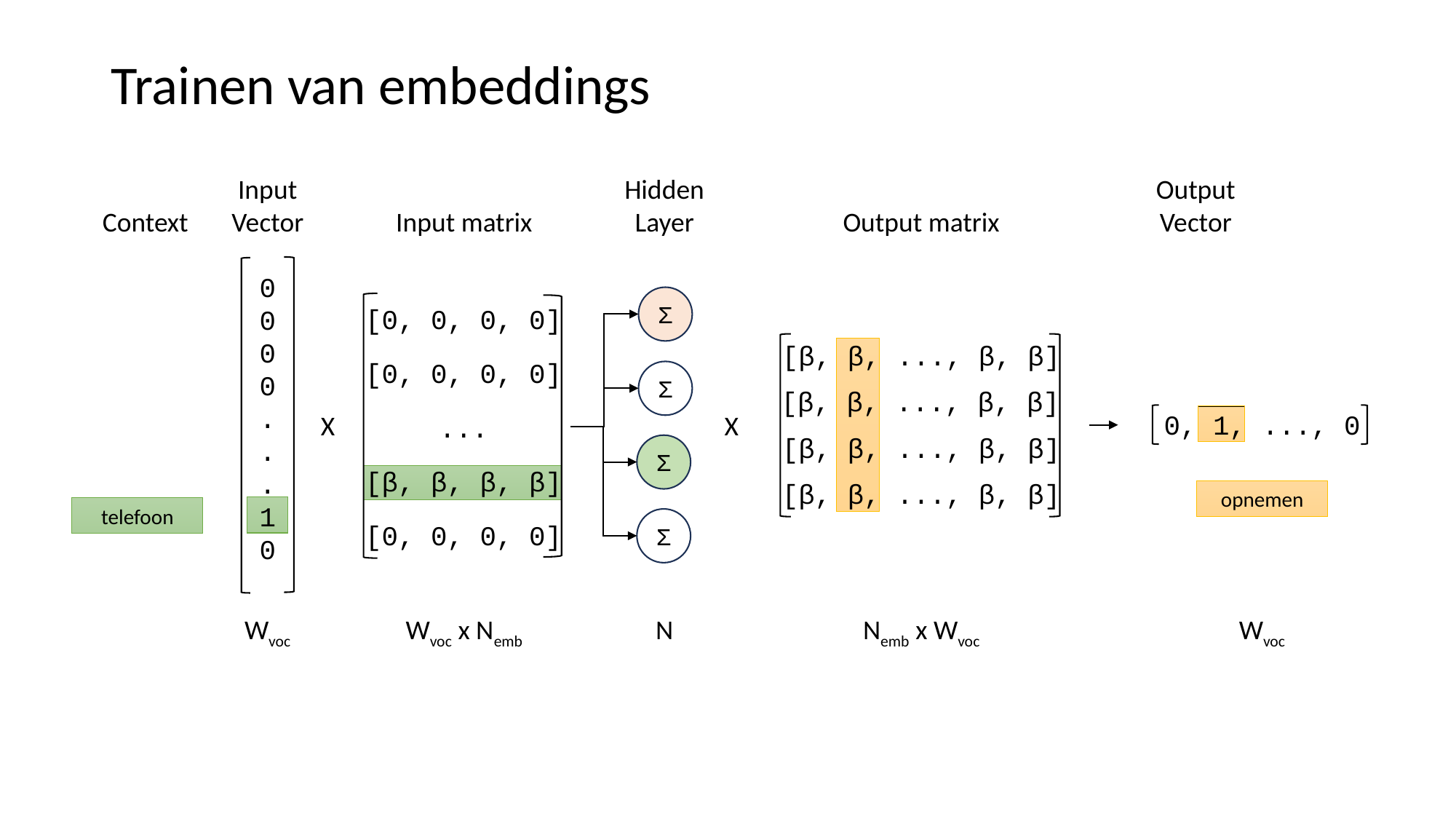

# Trainen van embeddings
Input
Vector
Hidden
Layer
Output
Vector
Context
Input matrix
Output matrix

0
0
0
0
.
.
.
1
0

Ʃ
Ʃ
Ʃ
Ʃ

[0, 0, 0, 0]
[0, 0, 0, 0]
...
[β, β, β, β]
[0, 0, 0, 0]
[β, β, ..., β, β]

[β, β, ..., β, β]
[β, β, ..., β, β]
[β, β, ..., β, β]

0, 1, ..., 0

X
X

opnemen
telefoon
Wvoc
Wvoc x Nemb
N
Nemb x Wvoc
Wvoc